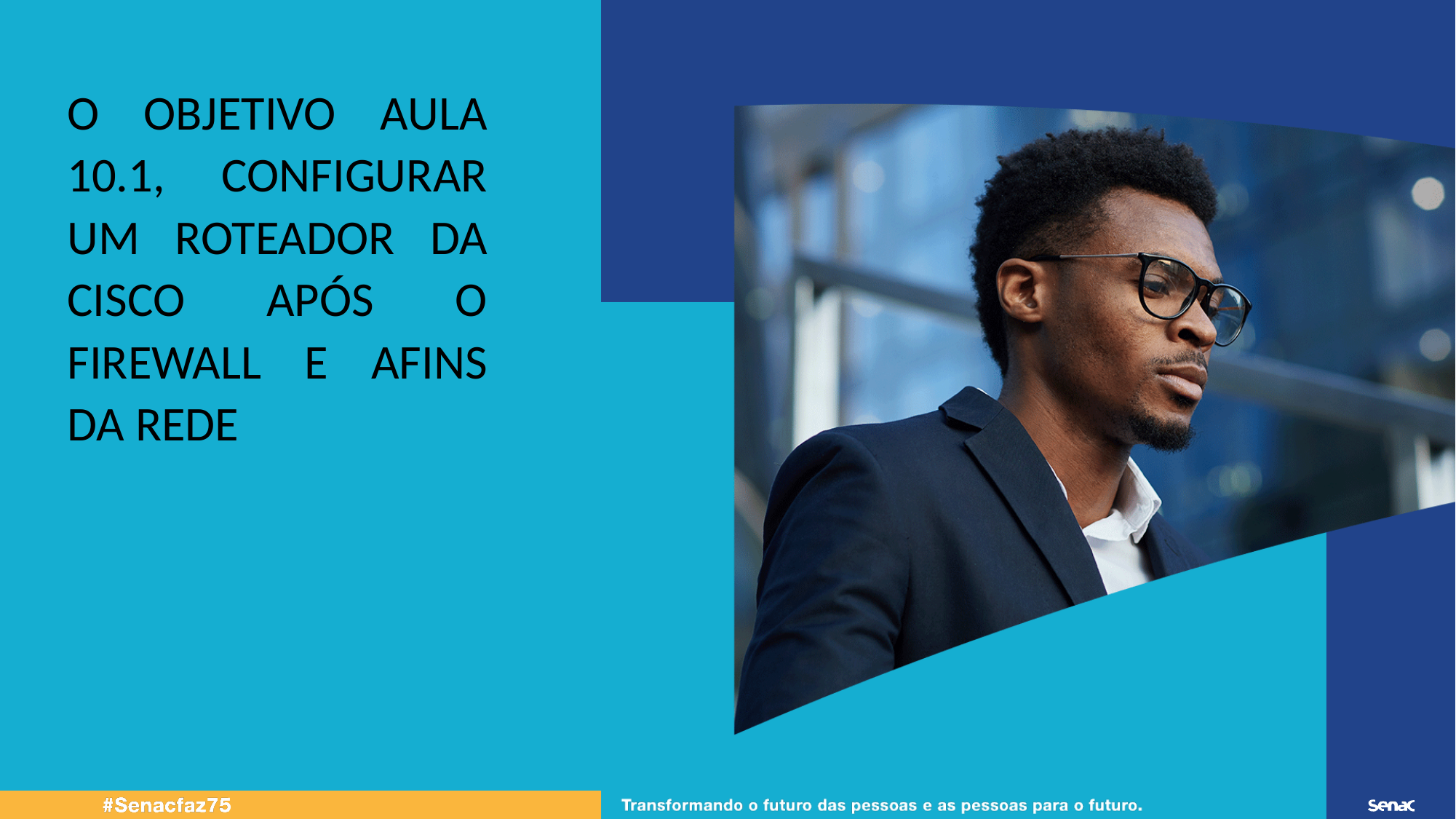

O OBJETIVO AULA 10.1, CONFIGURAR UM ROTEADOR DA CISCO APÓS O FIREWALL E AFINS DA REDE